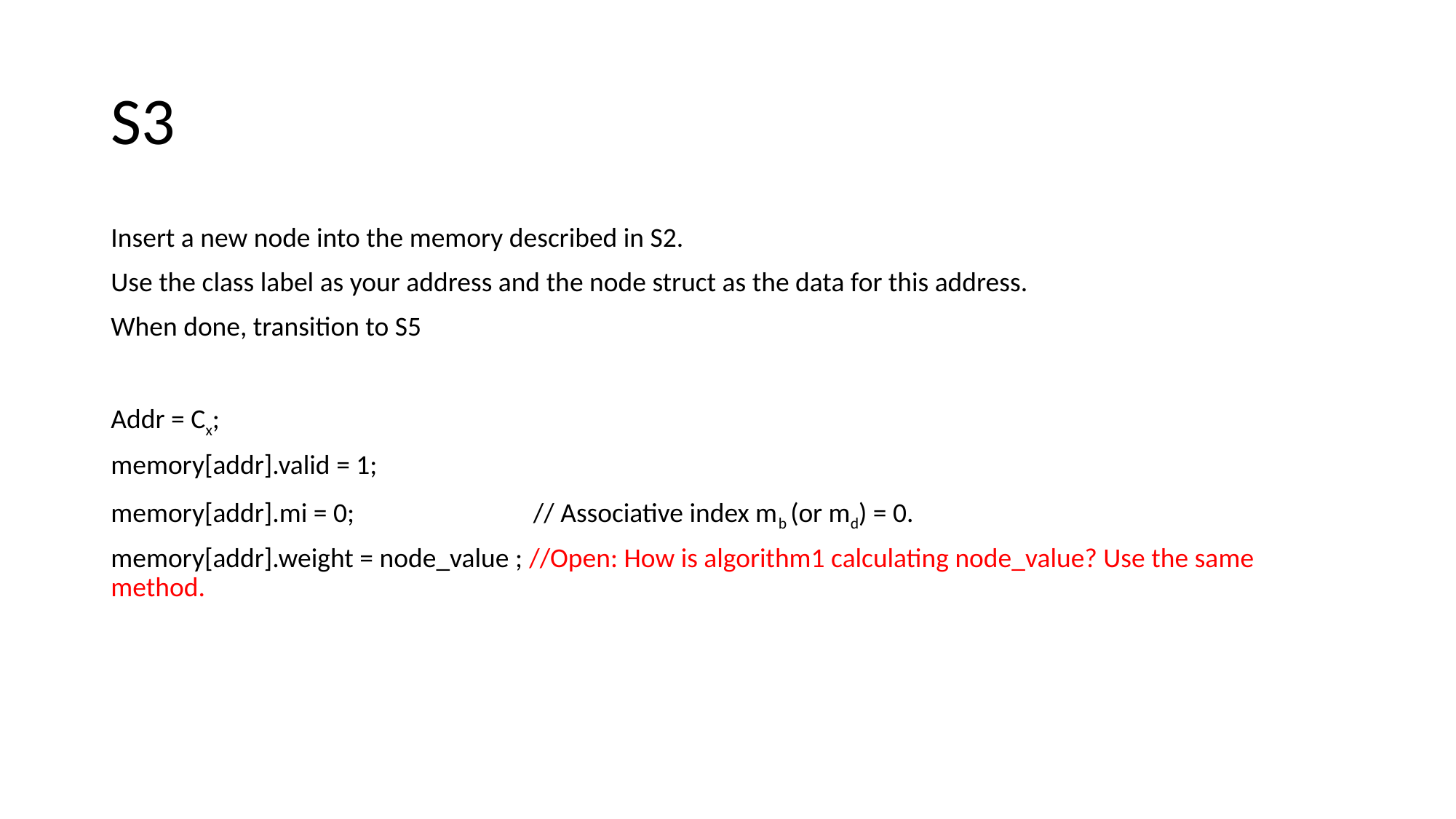

# S3
Insert a new node into the memory described in S2.
Use the class label as your address and the node struct as the data for this address.
When done, transition to S5

Addr = Cx;
memory[addr].valid = 1;
memory[addr].mi = 0;                             // Associative index mb (or md) = 0.
memory[addr].weight = node_value ; //Open: How is algorithm1 calculating node_value? Use the same method.